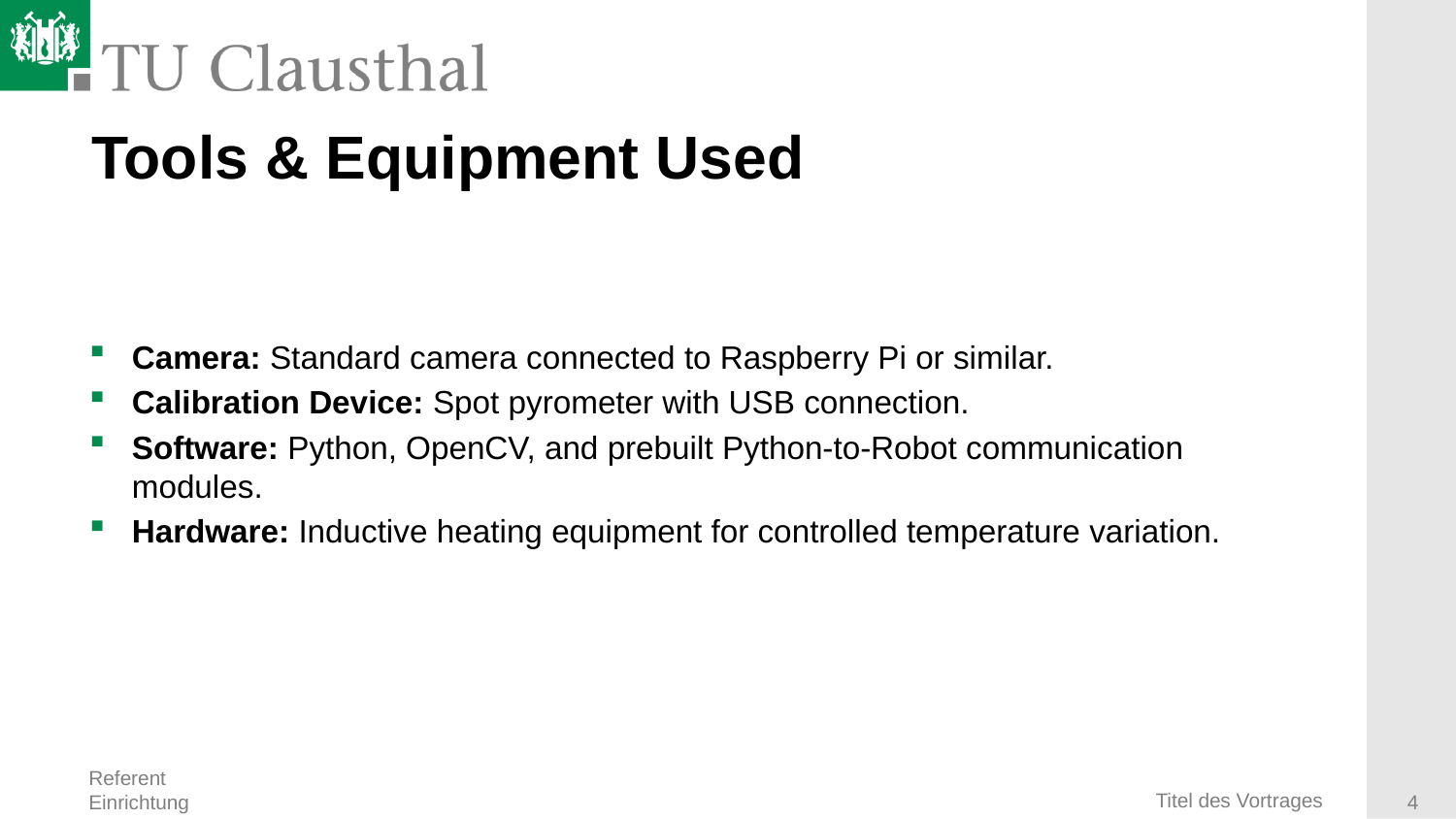

# Tools & Equipment Used
Camera: Standard camera connected to Raspberry Pi or similar.
Calibration Device: Spot pyrometer with USB connection.
Software: Python, OpenCV, and prebuilt Python-to-Robot communication modules.
Hardware: Inductive heating equipment for controlled temperature variation.